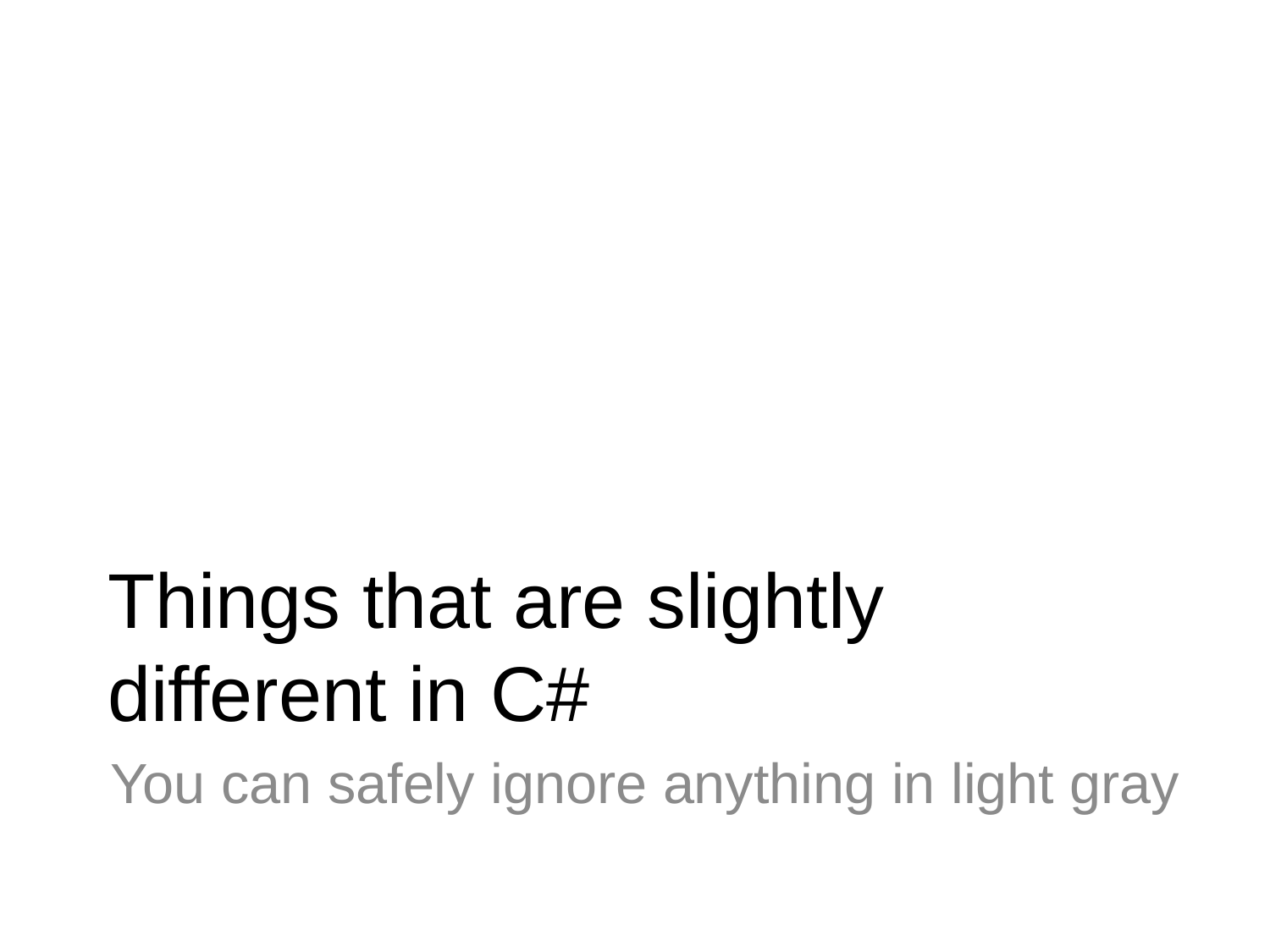

# Things that are slightly different in C#
You can safely ignore anything in light gray